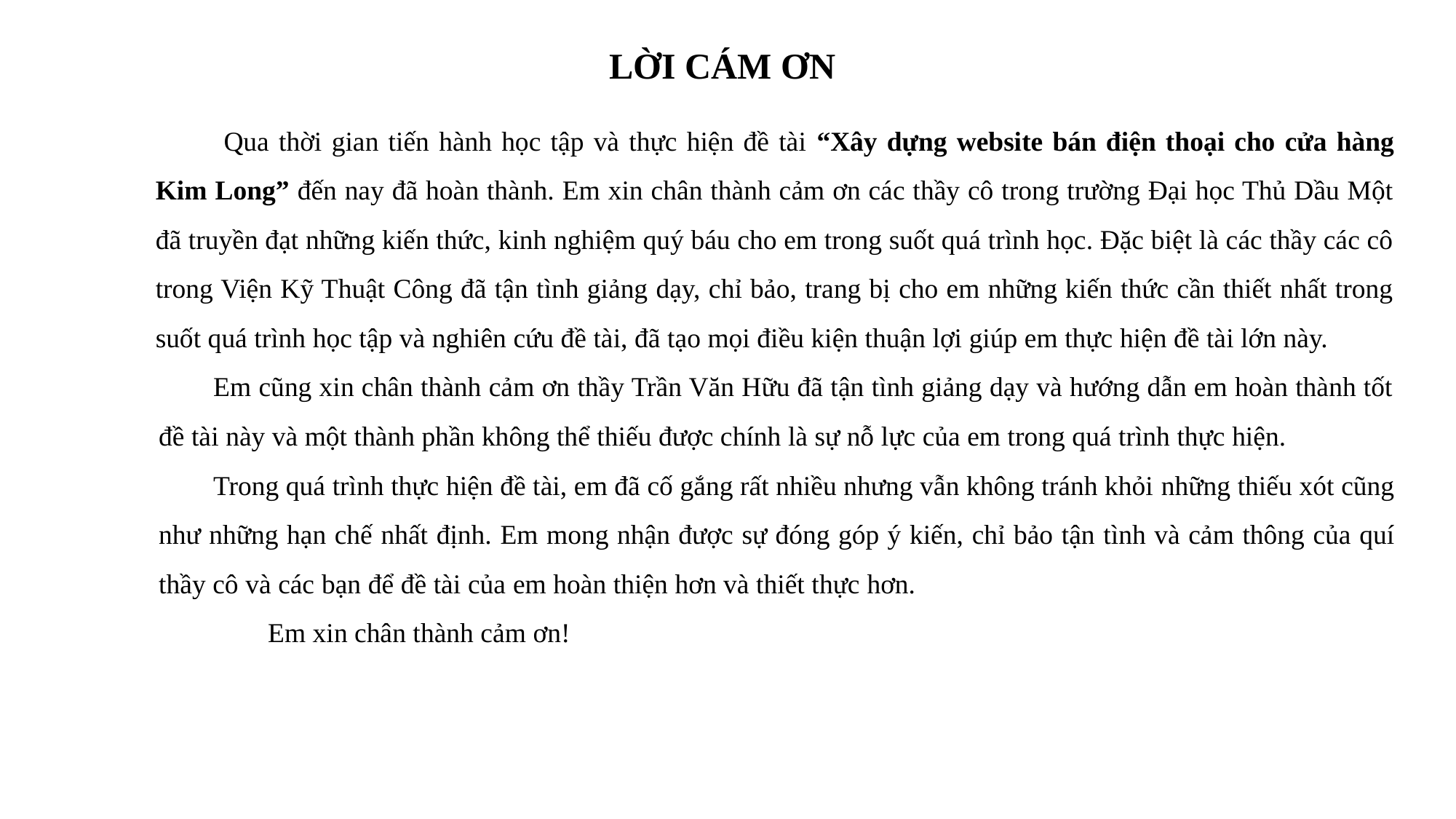

LỜI CÁM ƠN
Qua thời gian tiến hành học tập và thực hiện đề tài “Xây dựng website bán điện thoại cho cửa hàng Kim Long” đến nay đã hoàn thành. Em xin chân thành cảm ơn các thầy cô trong trường Đại học Thủ Dầu Một đã truyền đạt những kiến thức, kinh nghiệm quý báu cho em trong suốt quá trình học. Đặc biệt là các thầy các cô trong Viện Kỹ Thuật Công đã tận tình giảng dạy, chỉ bảo, trang bị cho em những kiến thức cần thiết nhất trong suốt quá trình học tập và nghiên cứu đề tài, đã tạo mọi điều kiện thuận lợi giúp em thực hiện đề tài lớn này.
Em cũng xin chân thành cảm ơn thầy Trần Văn Hữu đã tận tình giảng dạy và hướng dẫn em hoàn thành tốt đề tài này và một thành phần không thể thiếu được chính là sự nỗ lực của em trong quá trình thực hiện.
Trong quá trình thực hiện đề tài, em đã cố gắng rất nhiều nhưng vẫn không tránh khỏi những thiếu xót cũng như những hạn chế nhất định. Em mong nhận được sự đóng góp ý kiến, chỉ bảo tận tình và cảm thông của quí thầy cô và các bạn để đề tài của em hoàn thiện hơn và thiết thực hơn.
Em xin chân thành cảm ơn!